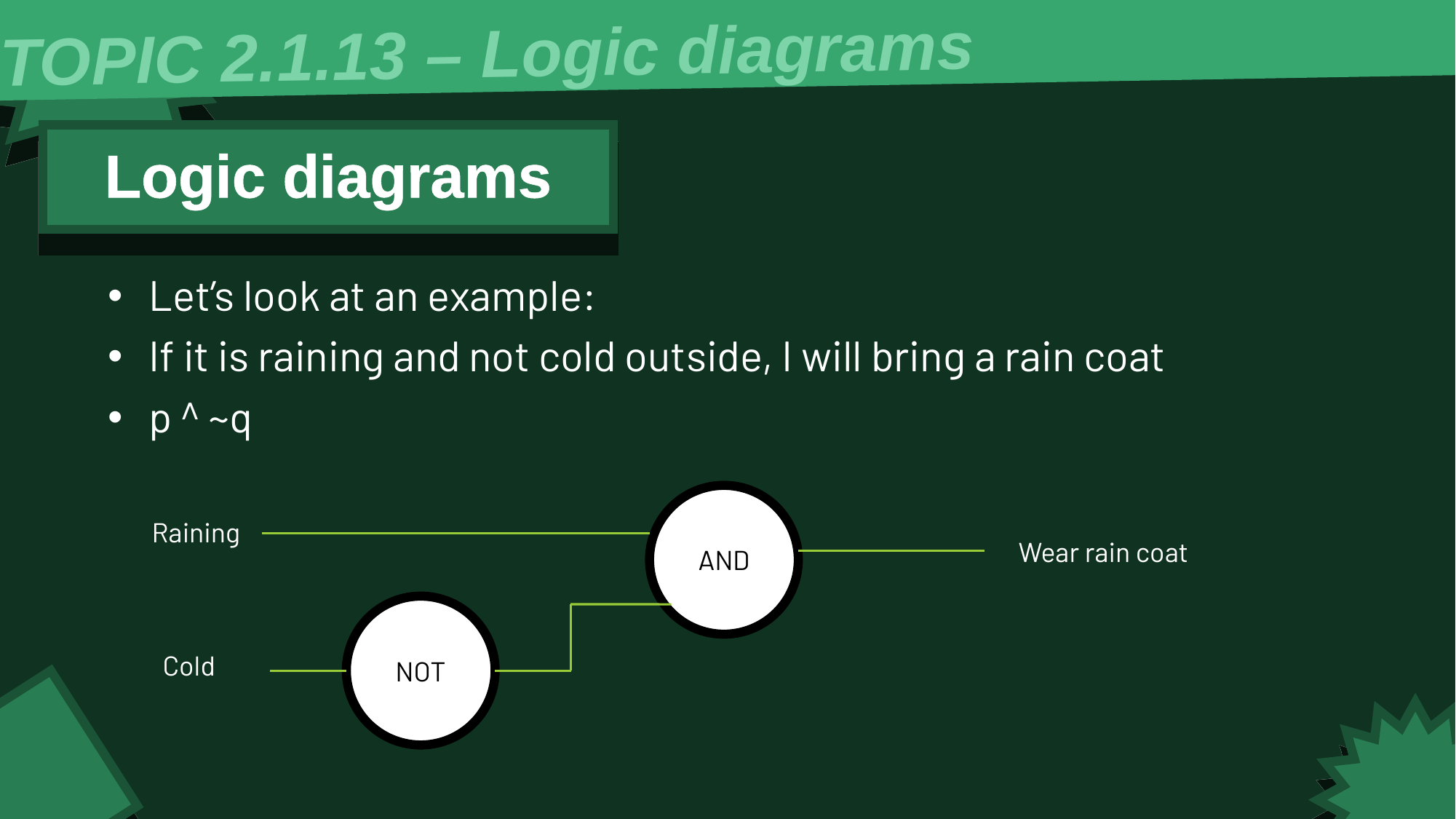

TOPIC 2.1.13 – Logic diagrams

Logic diagrams
Let’s look at an example:
If it is raining and not cold outside, I will bring a rain coat
p ^ ~q
AND
Raining
Wear rain coat
NOT
Cold